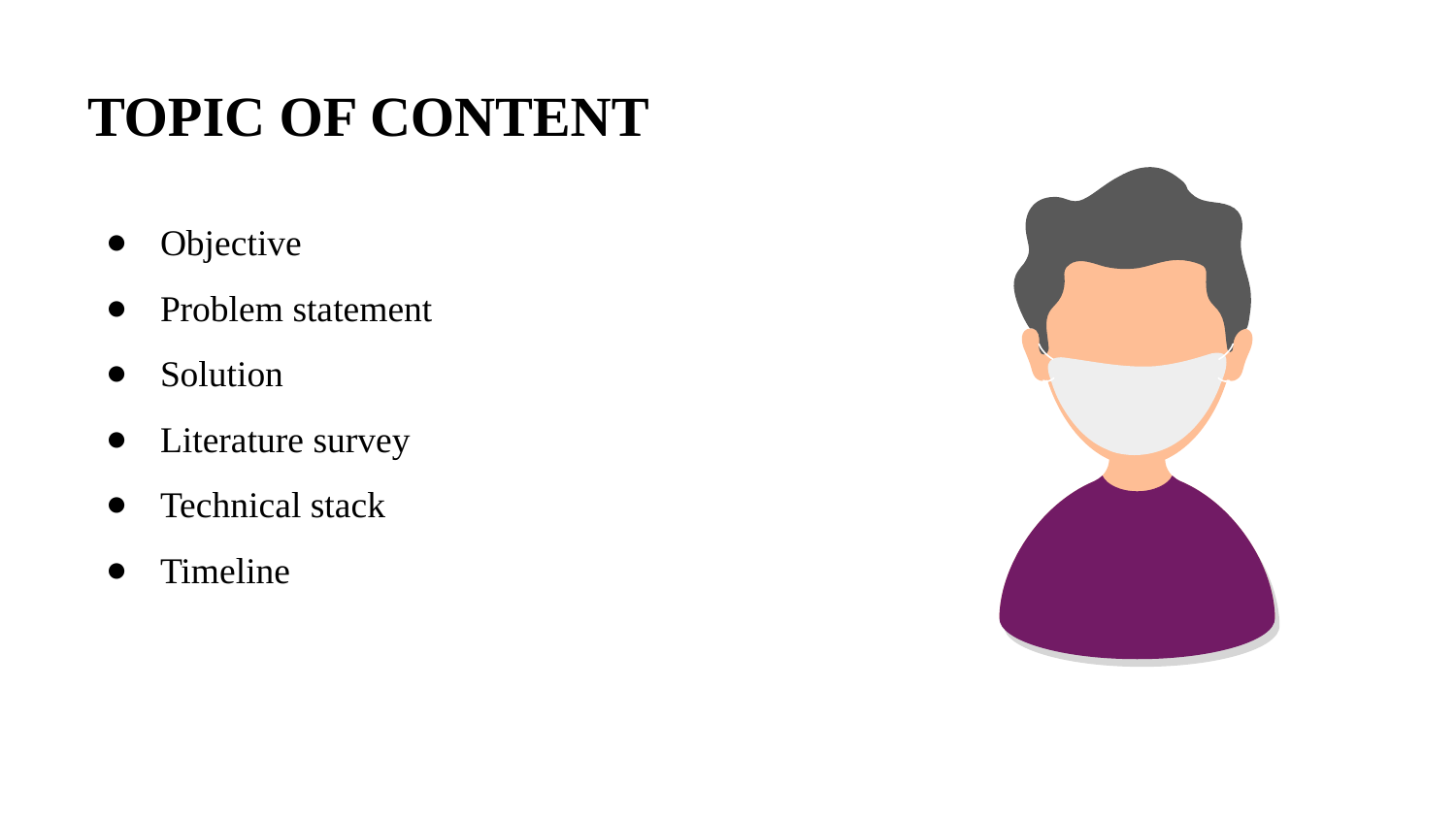

# TOPIC OF CONTENT

Objective
Problem statement
Solution
Literature survey
Technical stack
Timeline